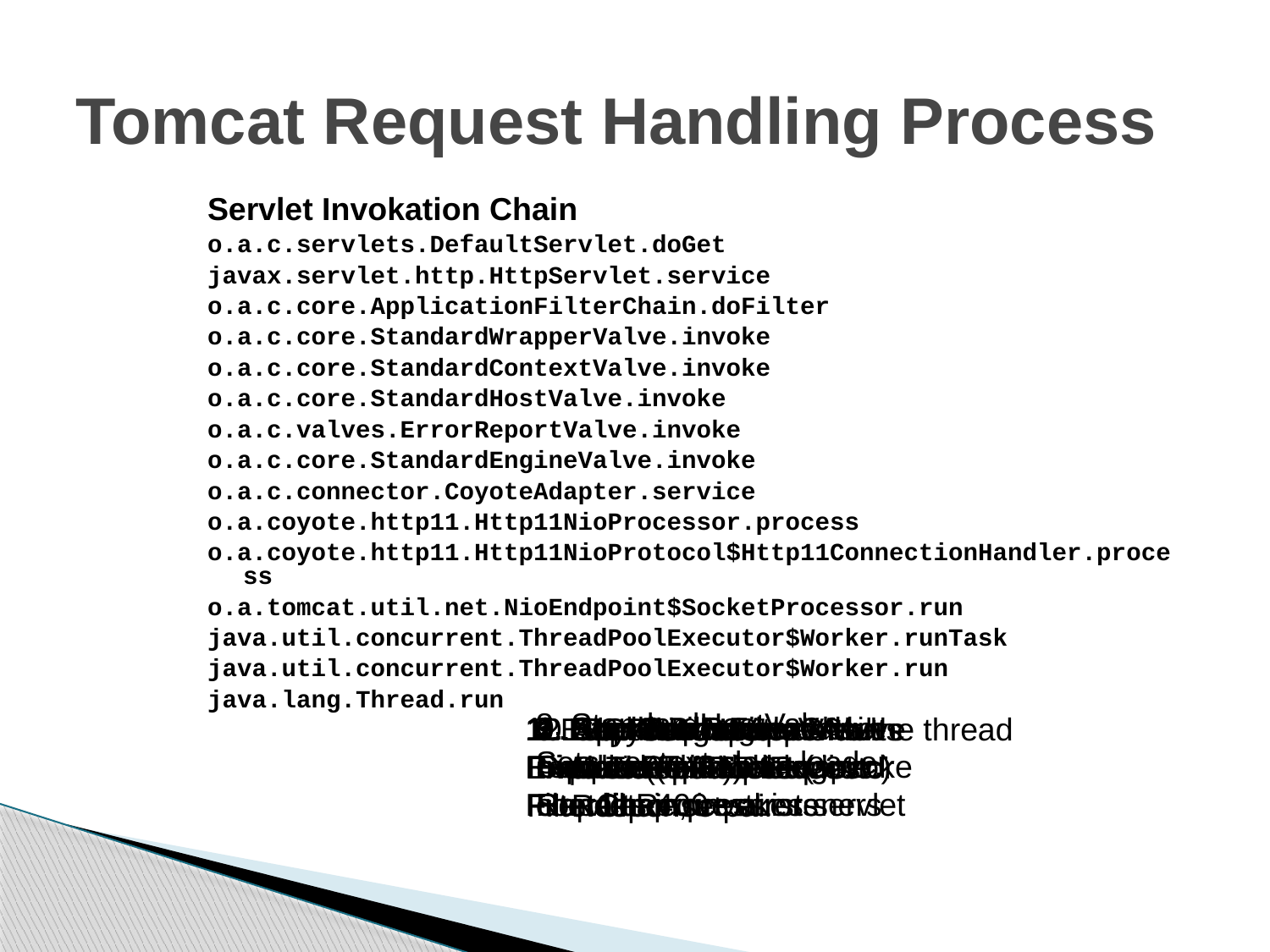

# Tomcat Request Handling Process
Servlet Invokation Chain
o.a.c.servlets.DefaultServlet.doGet
javax.servlet.http.HttpServlet.service
o.a.c.core.ApplicationFilterChain.doFilter
o.a.c.core.StandardWrapperValve.invoke
o.a.c.core.StandardContextValve.invoke
o.a.c.core.StandardHostValve.invoke
o.a.c.valves.ErrorReportValve.invoke
o.a.c.core.StandardEngineValve.invoke
o.a.c.connector.CoyoteAdapter.service
o.a.coyote.http11.Http11NioProcessor.process
o.a.coyote.http11.Http11NioProtocol$Http11ConnectionHandler.process
o.a.tomcat.util.net.NioEndpoint$SocketProcessor.run
java.util.concurrent.ThreadPoolExecutor$Worker.runTask
java.util.concurrent.ThreadPoolExecutor$Worker.run
java.lang.Thread.run
8. StandardHostValve
Sets context class loader
11. ApplicationFilterChain
Represents Servlet (spec)
FilterChain, invokes servlet
3. SocketProcessor –
Simple Runnable to invoke
Handler.process
6. StandardEngineValve
First valve in the engine
container
7. ErrorReportValve
Catches Throwable
Reports 400+ errors
9. StandardContextValve
Invokes (spec)
ServletRequestListeners
1. Everything starts with the thread
10. StandardWrapperValve
Invokes (spec)
FilterChain
12. The Servlet
Execution of the servlet
4. HttpProcessor –
    parses HTTP request
2. NIO Connector defaults
    to ThreadPoolExecutor
5. CoyoteAdapter
    Creates Request
    Response pair